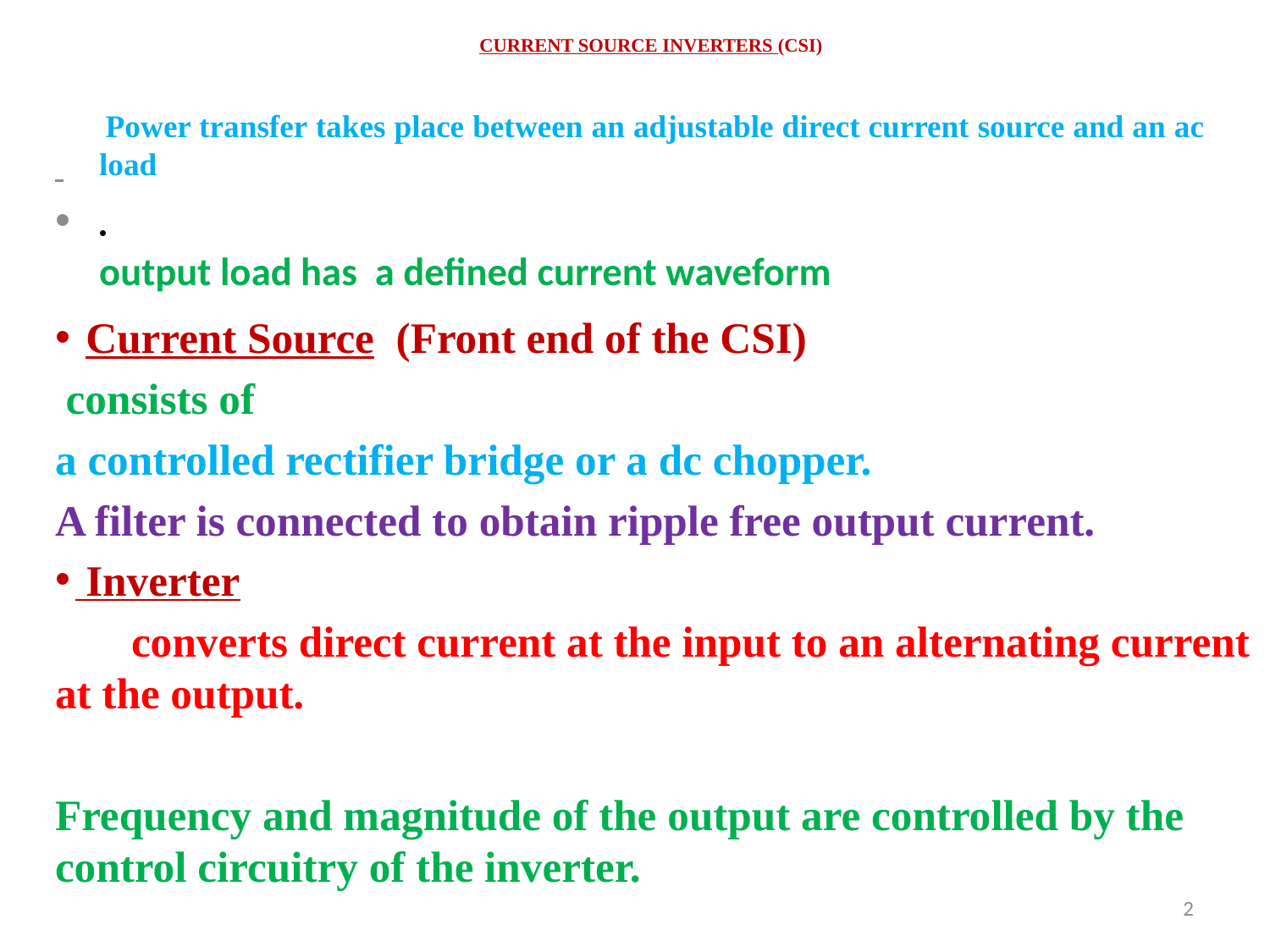

# CURRENT SOURCE INVERTERS (CSI)
 Power transfer takes place between an adjustable direct current source and an ac load

  Current Source  (Front end of the CSI)
 consists of
a controlled rectifier bridge or a dc chopper.
A filter is connected to obtain ripple free output current.
  Inverter
	converts direct current at the input to an alternating current at the output.

Frequency and magnitude of the output are controlled by the control circuitry of the inverter.

output load has  a defined current waveform

2